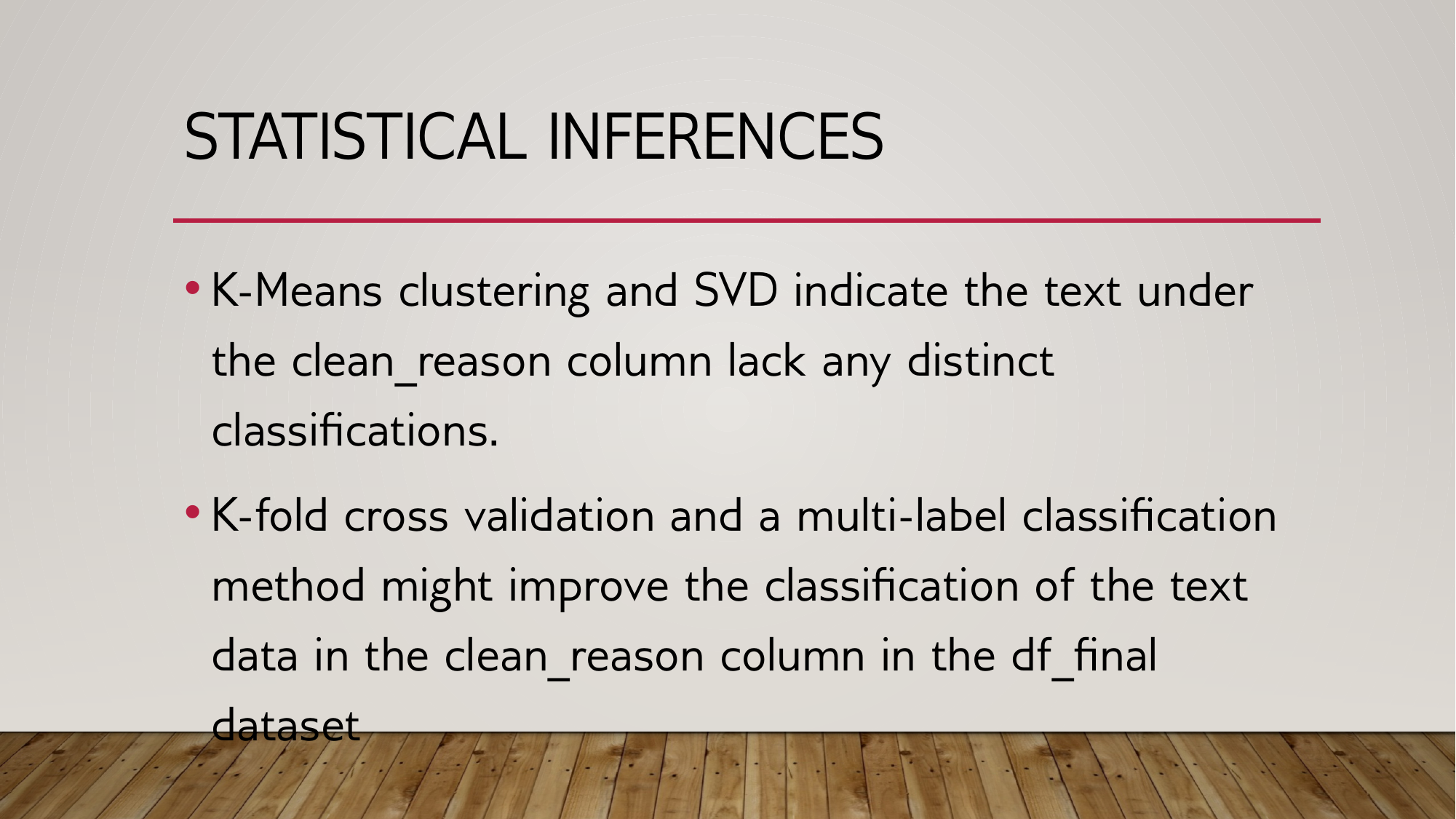

# Statistical Inferences
K-Means clustering and SVD indicate the text under the clean_reason column lack any distinct classifications.
K-fold cross validation and a multi-label classification method might improve the classification of the text data in the clean_reason column in the df_final dataset